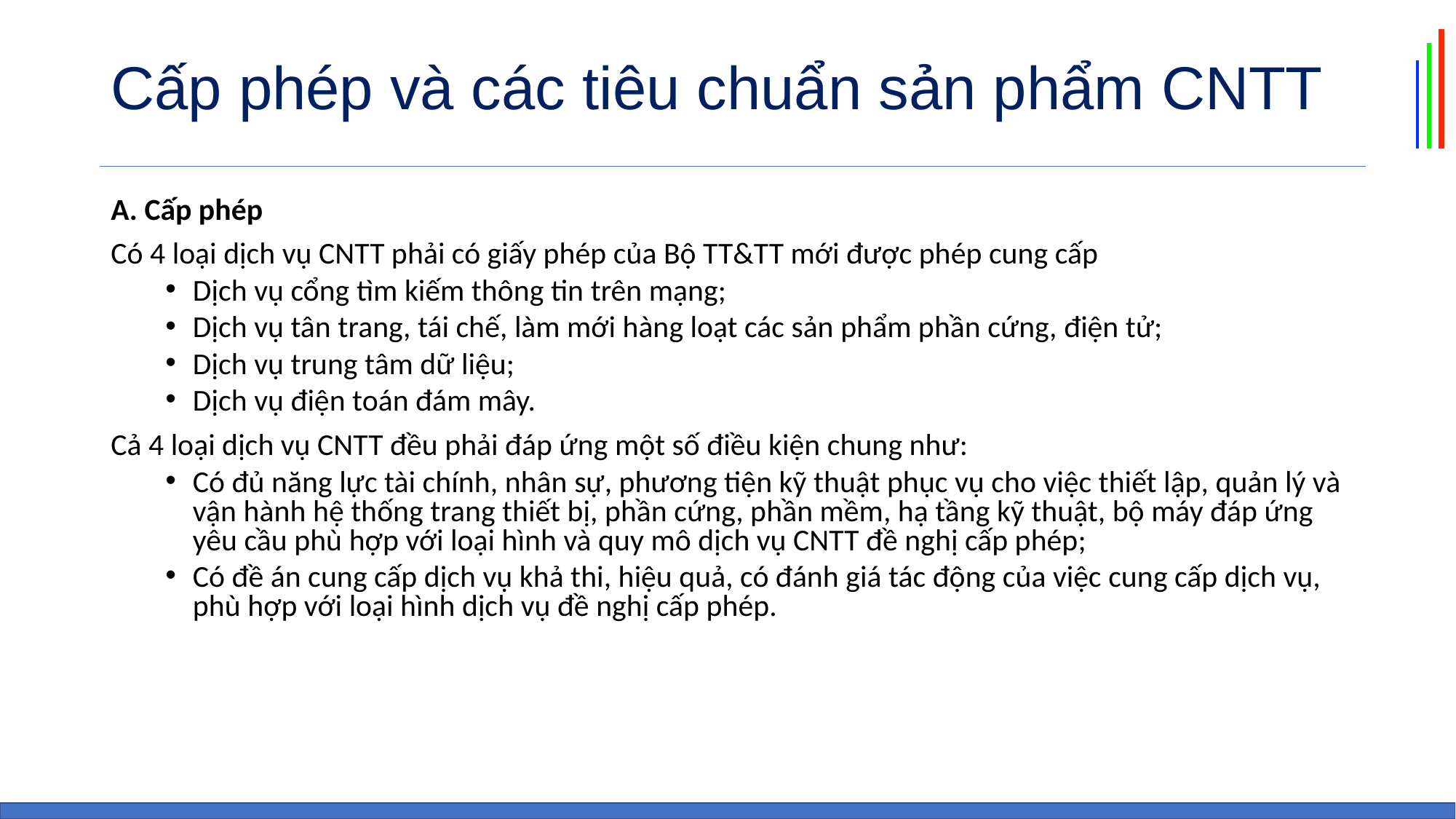

# Cấp phép và các tiêu chuẩn sản phẩm CNTT
A. Cấp phép
Có 4 loại dịch vụ CNTT phải có giấy phép của Bộ TT&TT mới được phép cung cấp
Dịch vụ cổng tìm kiếm thông tin trên mạng;
Dịch vụ tân trang, tái chế, làm mới hàng loạt các sản phẩm phần cứng, điện tử;
Dịch vụ trung tâm dữ liệu;
Dịch vụ điện toán đám mây.
Cả 4 loại dịch vụ CNTT đều phải đáp ứng một số điều kiện chung như:
Có đủ năng lực tài chính, nhân sự, phương tiện kỹ thuật phục vụ cho việc thiết lập, quản lý và vận hành hệ thống trang thiết bị, phần cứng, phần mềm, hạ tầng kỹ thuật, bộ máy đáp ứng yêu cầu phù hợp với loại hình và quy mô dịch vụ CNTT đề nghị cấp phép;
Có đề án cung cấp dịch vụ khả thi, hiệu quả, có đánh giá tác động của việc cung cấp dịch vụ, phù hợp với loại hình dịch vụ đề nghị cấp phép.